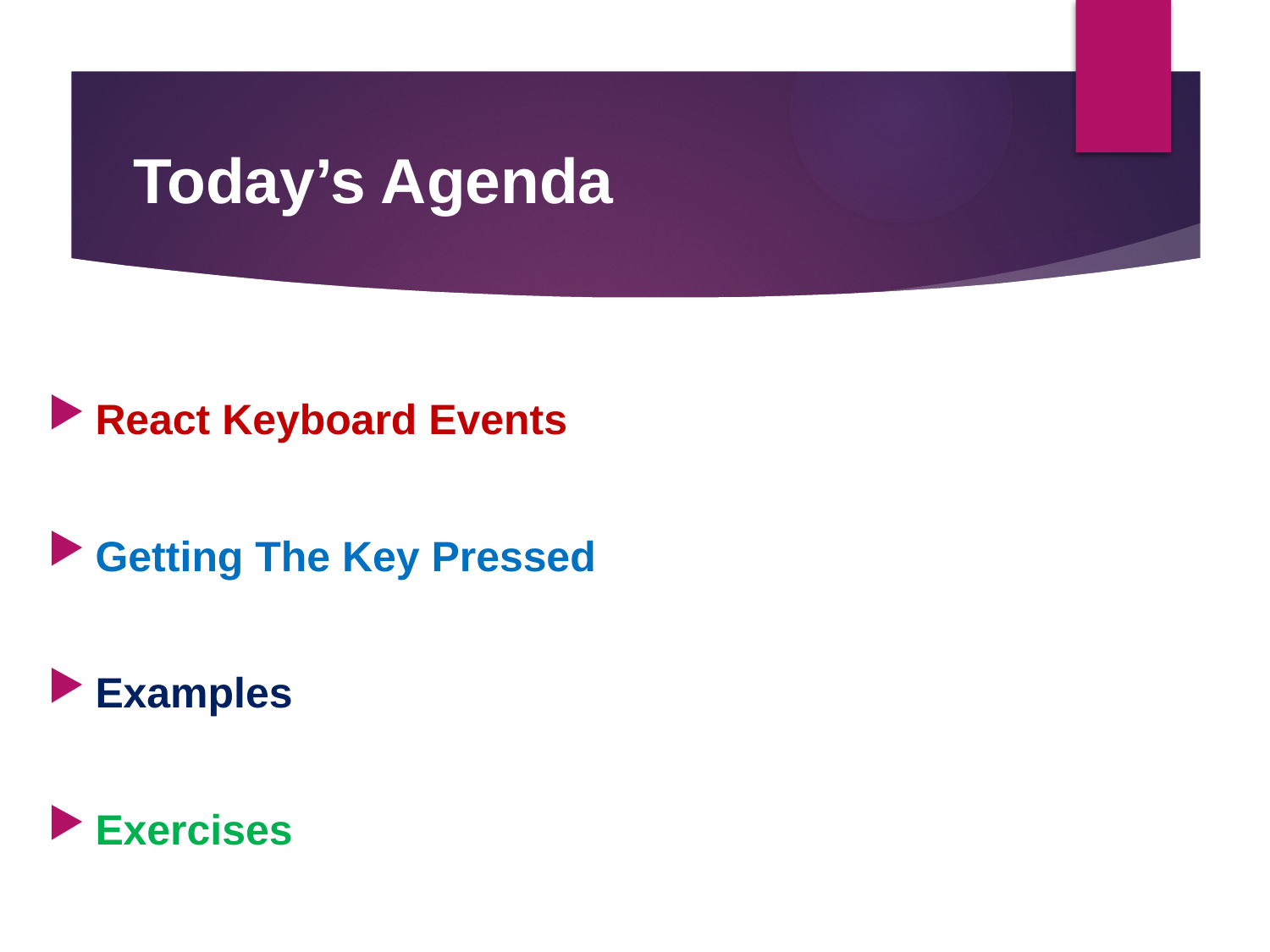

# Today’s Agenda

React Keyboard Events

Getting The Key Pressed

Examples

Exercises